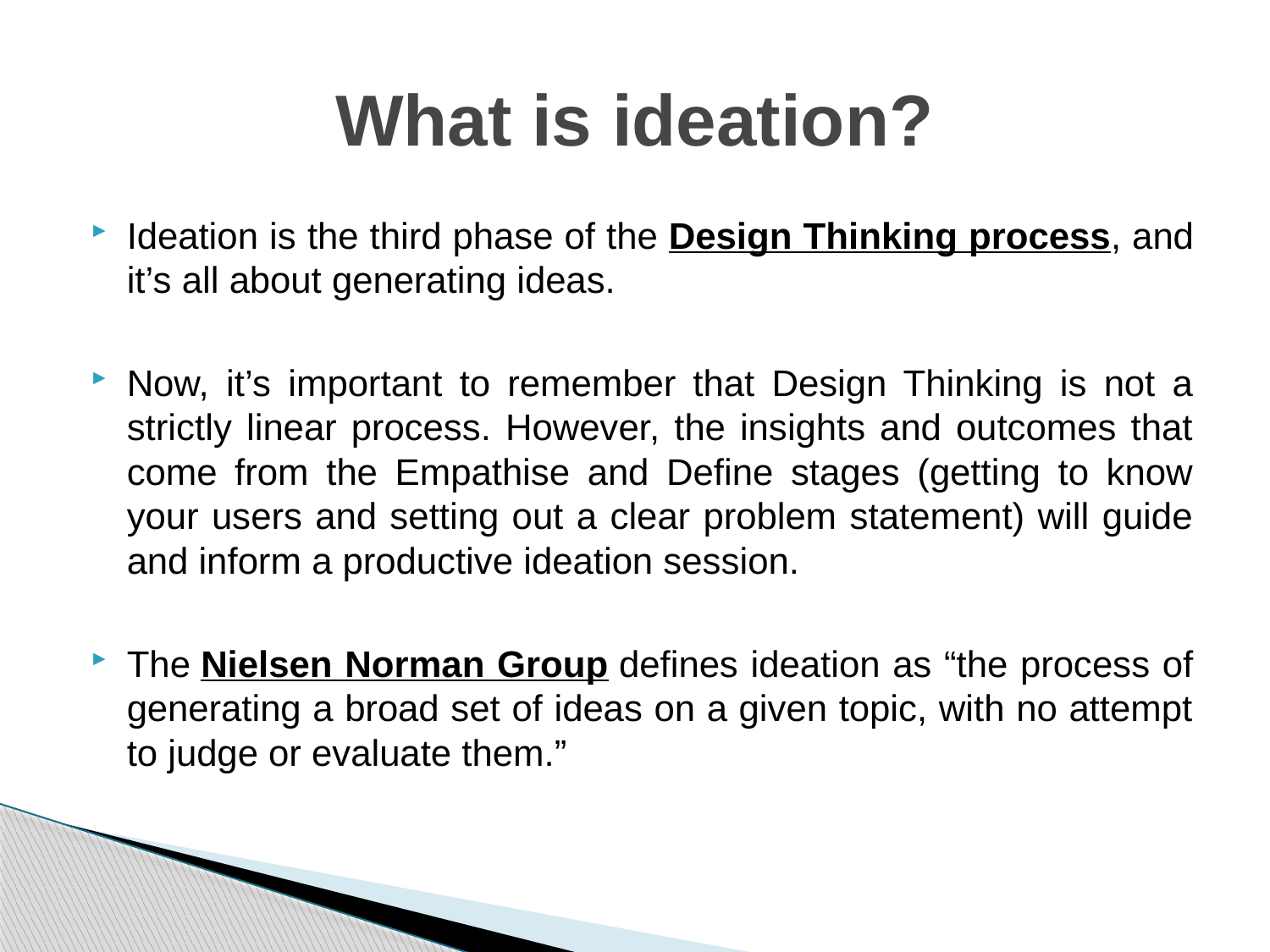

# What is ideation?
Ideation is the third phase of the Design Thinking process, and it’s all about generating ideas.

Now, it’s important to remember that Design Thinking is not a strictly linear process. However, the insights and outcomes that come from the Empathise and Define stages (getting to know your users and setting out a clear problem statement) will guide and inform a productive ideation session.

The Nielsen Norman Group defines ideation as “the process of generating a broad set of ideas on a given topic, with no attempt to judge or evaluate them.”